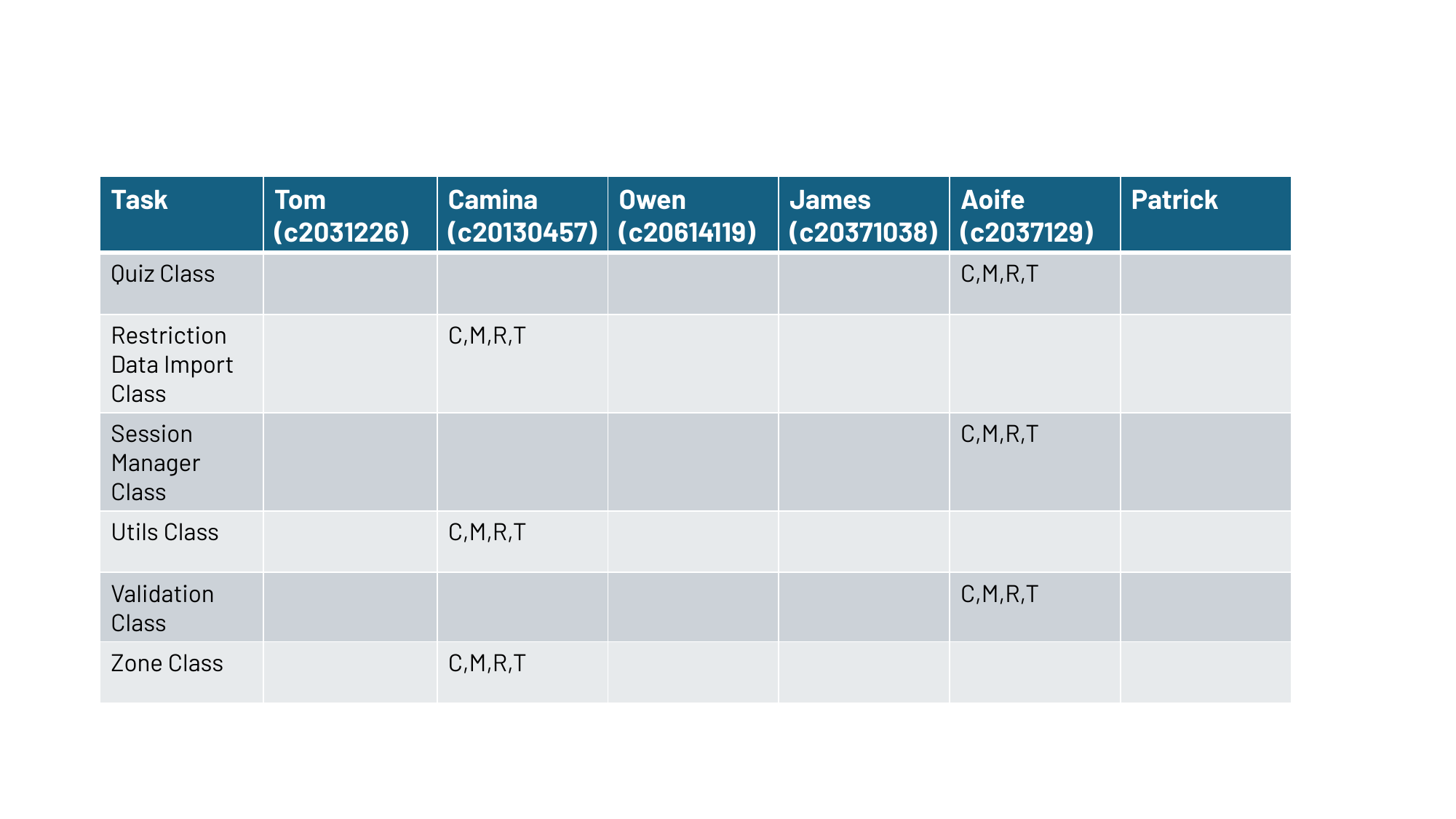

#
| Task | Tom (c2031226) | Camina (c20130457) | Owen (c20614119) | James (c20371038) | Aoife (c2037129) | Patrick |
| --- | --- | --- | --- | --- | --- | --- |
| Quiz Class |  |  |  |  | C,M,R,T |  |
| Restriction Data Import Class |  | C,M,R,T |  |  |  |  |
| Session Manager Class |  |  |  |  | C,M,R,T |  |
| Utils Class |  | C,M,R,T |  |  |  |  |
| Validation Class |  |  |  |  | C,M,R,T |  |
| Zone Class |  | C,M,R,T |  |  |  |  |